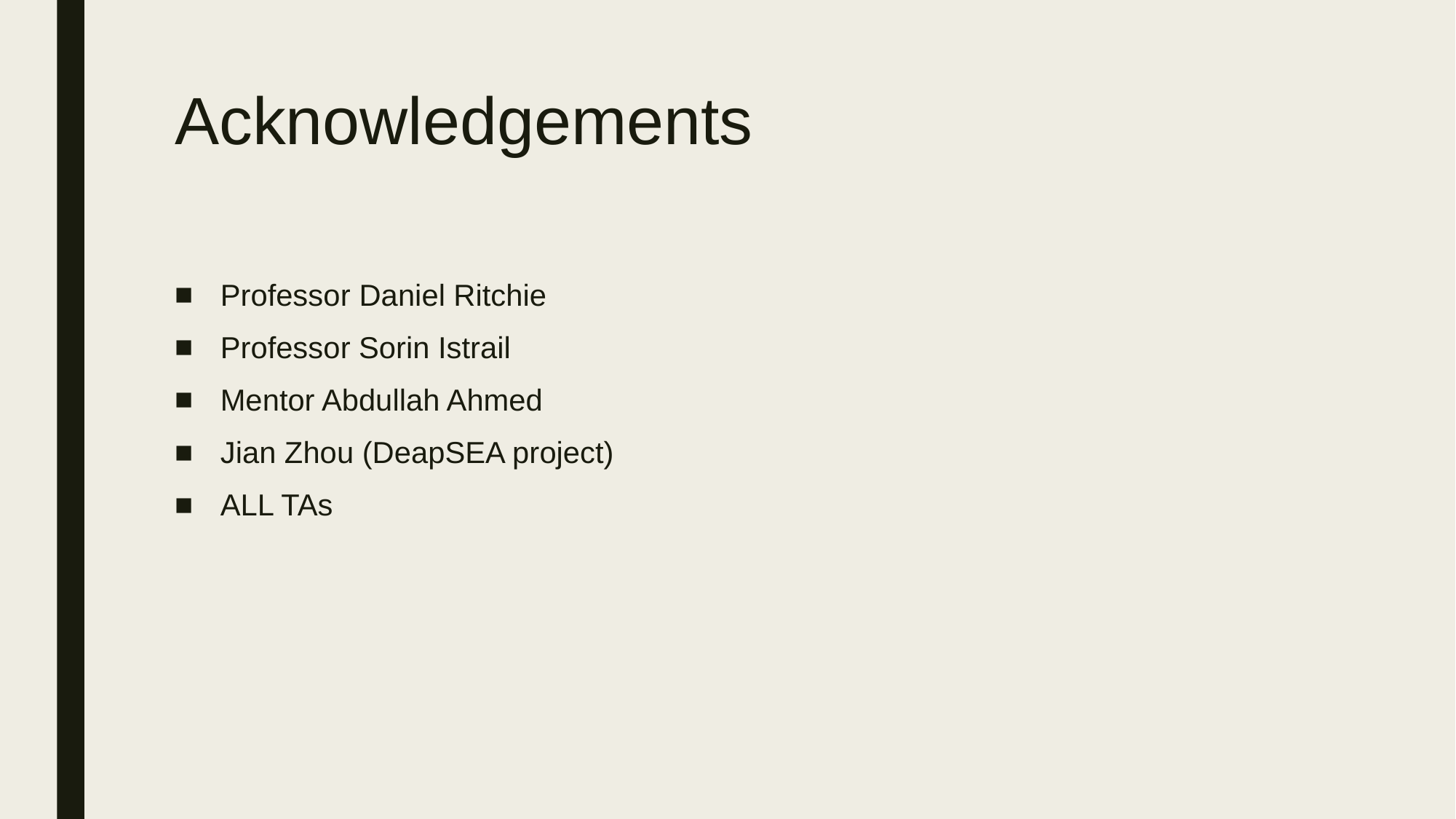

# Acknowledgements
Professor Daniel Ritchie
Professor Sorin Istrail
Mentor Abdullah Ahmed
Jian Zhou (DeapSEA project)
ALL TAs